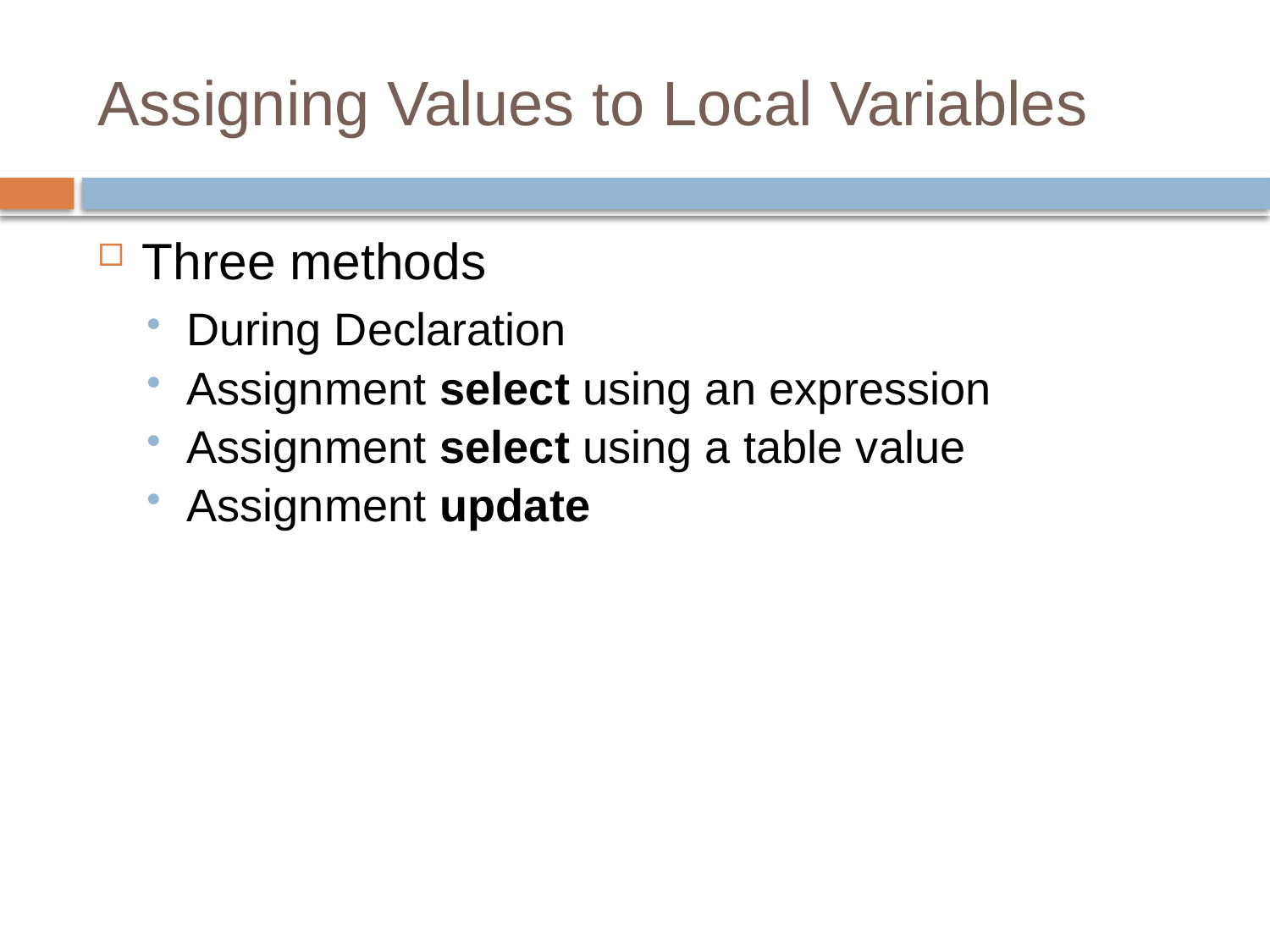

# Assigning Values to Local Variables
Three methods
During Declaration
Assignment select using an expression
Assignment select using a table value
Assignment update